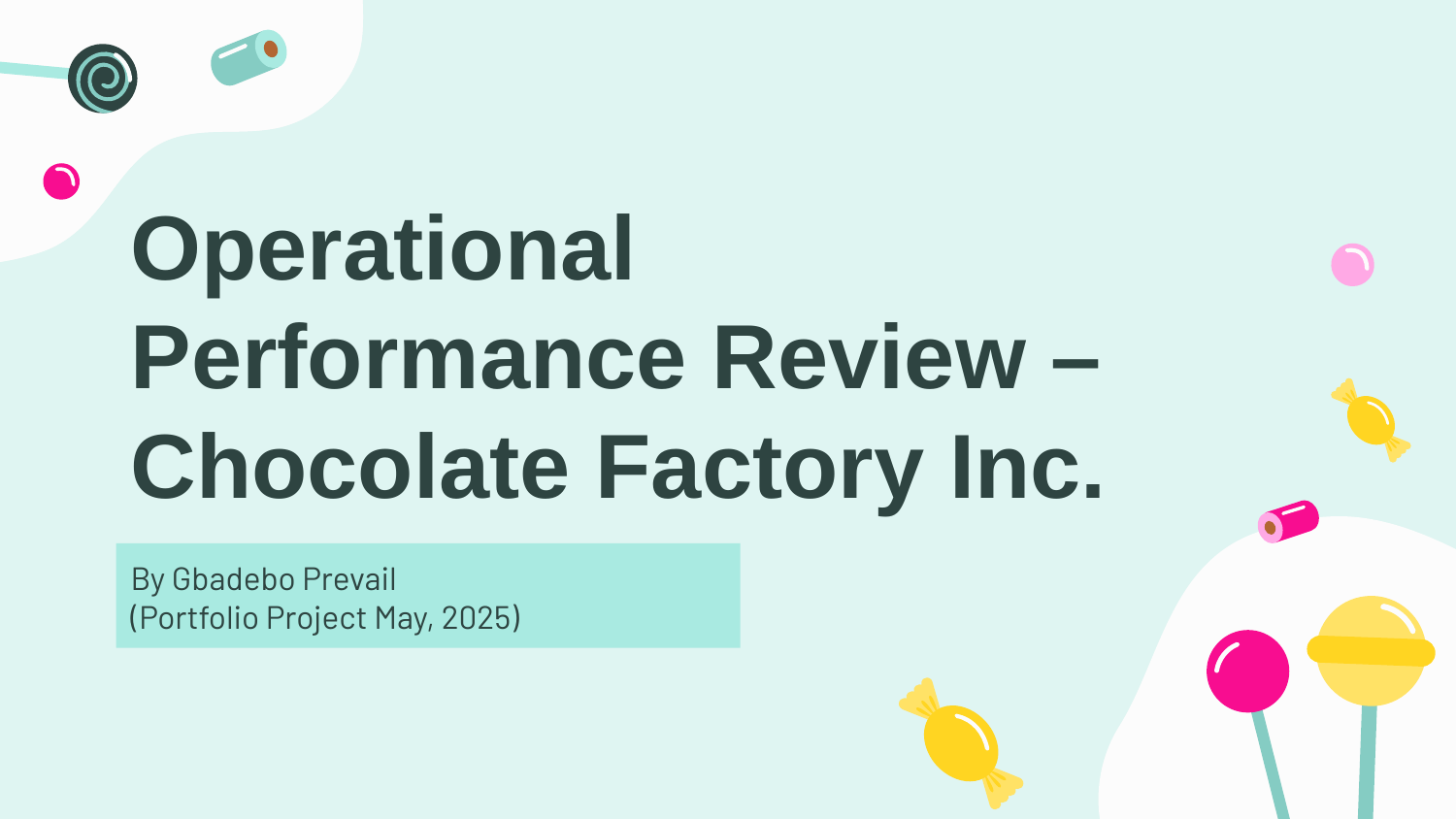

# Operational Performance Review – Chocolate Factory Inc.

By Gbadebo Prevail
(Portfolio Project May, 2025)